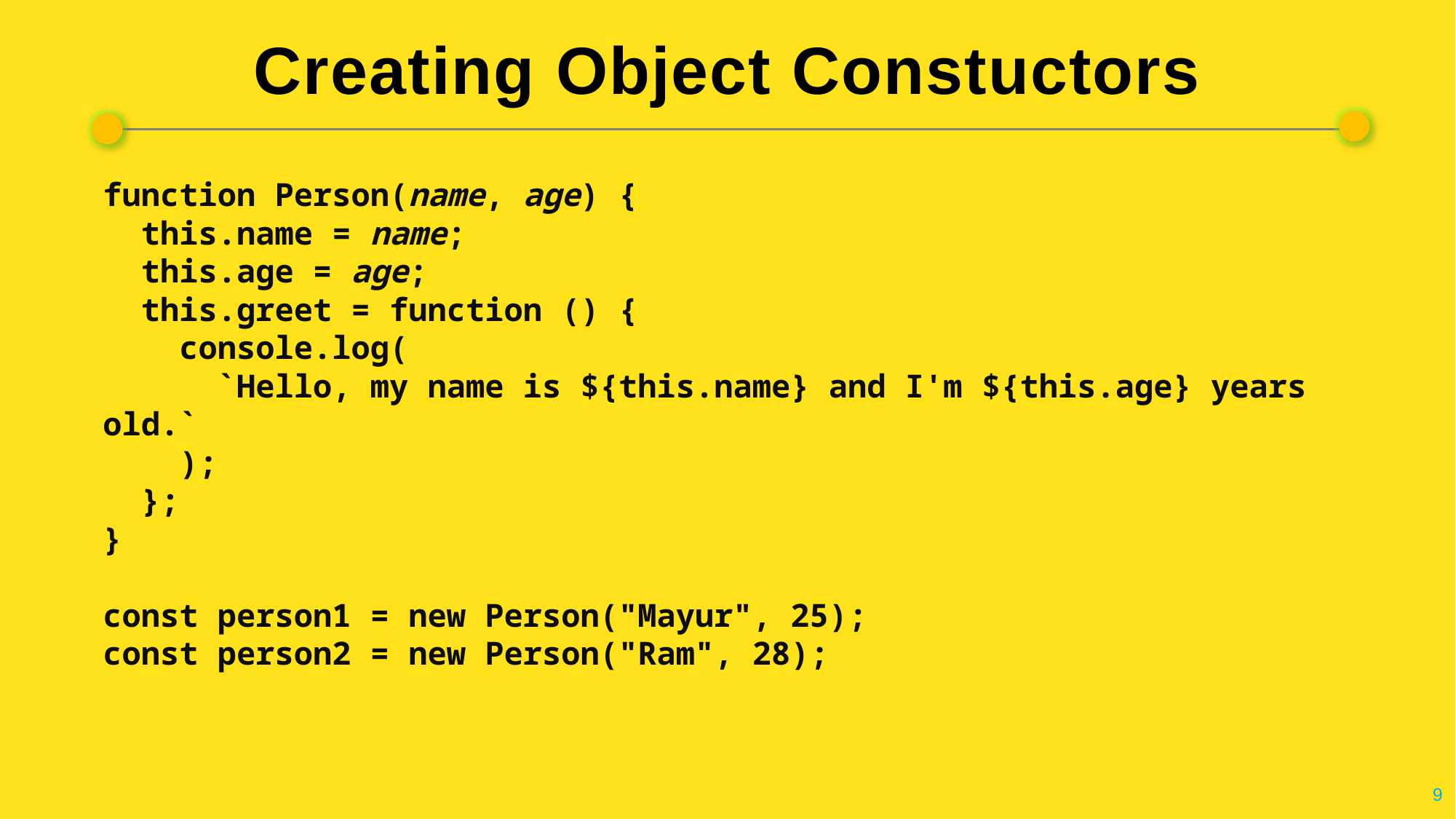

# Creating Object Constuctors

function Person(name, age) {
  this.name = name;
  this.age = age;
  this.greet = function () {
    console.log(
      `Hello, my name is ${this.name} and I'm ${this.age} years old.`
    );
  };
}
const person1 = new Person("Mayur", 25);
const person2 = new Person("Ram", 28);
9